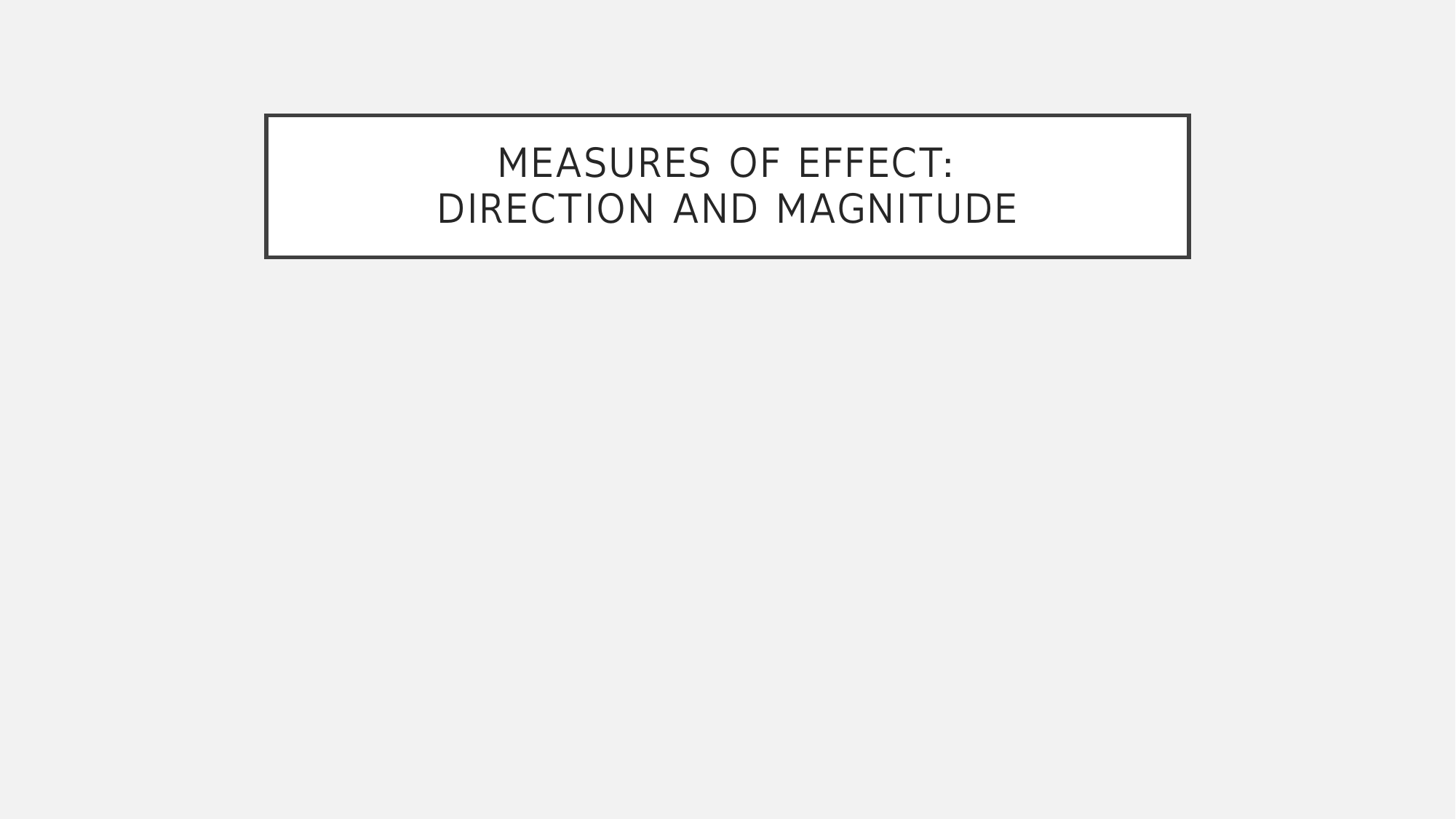

# Measures of Effect: Direction and Magnitude